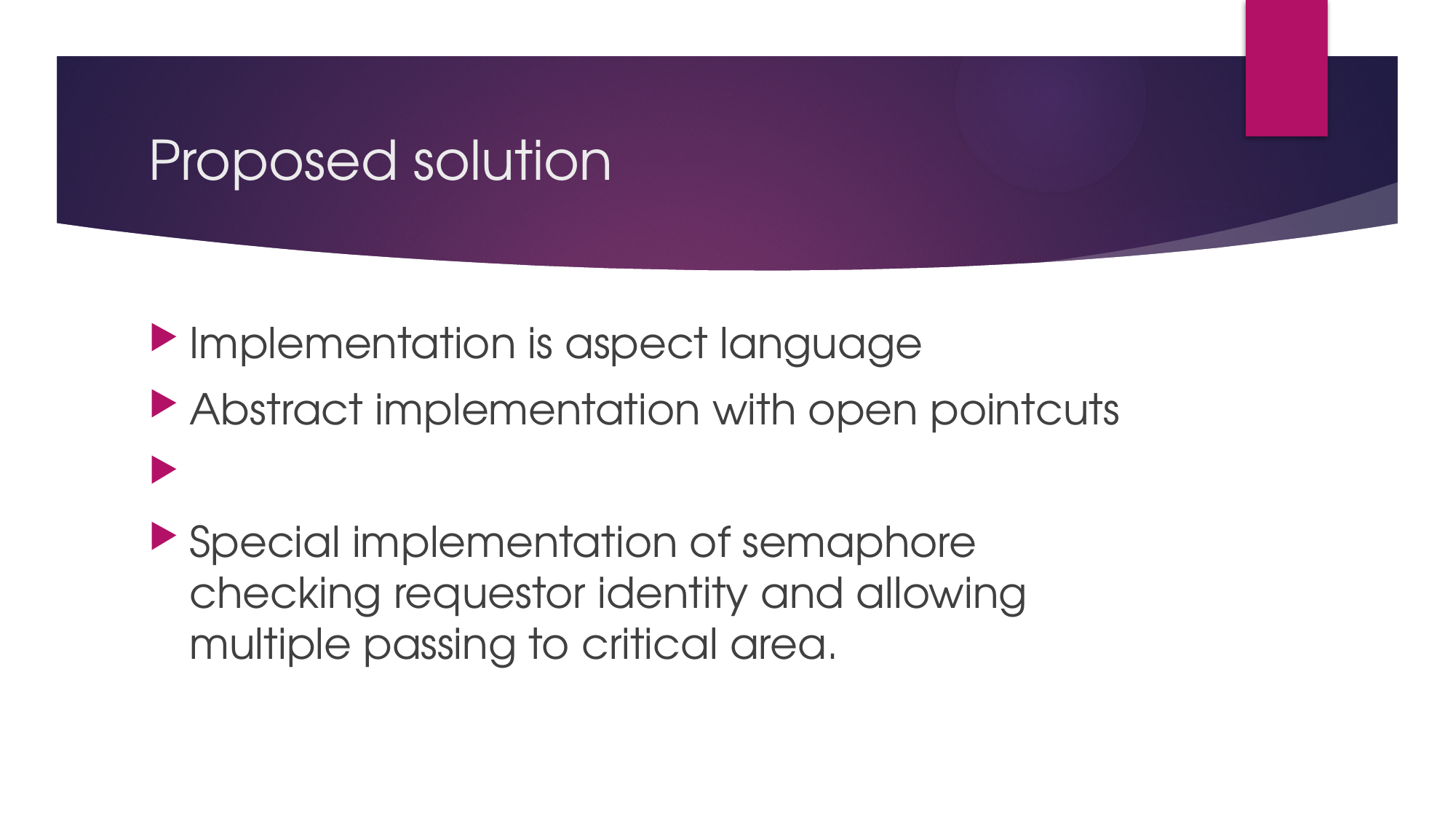

# Proposed solution
Implementation is aspect language
Abstract implementation with open pointcuts

Special implementation of semaphore checking requestor identity and allowing multiple passing to critical area.